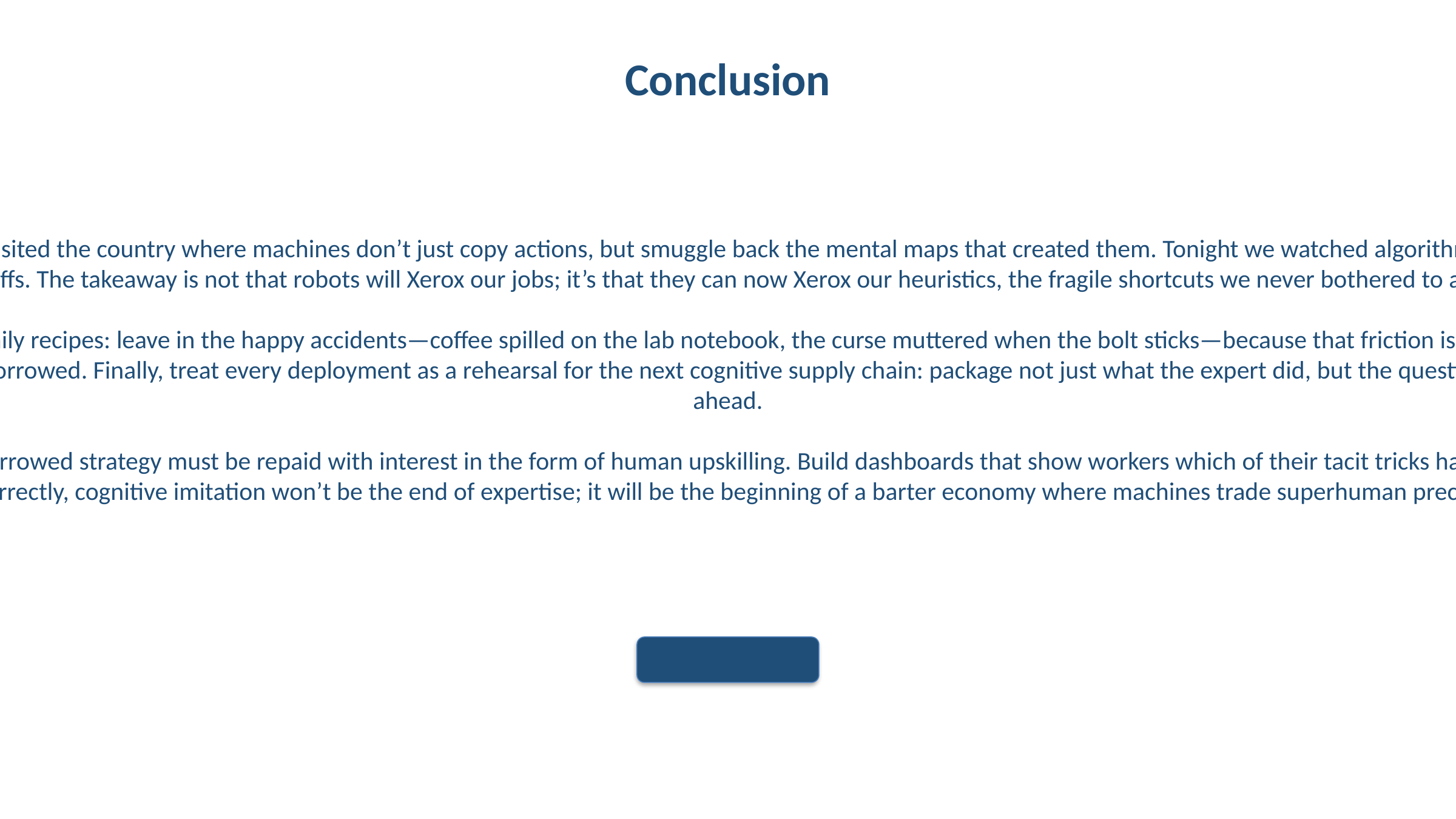

Conclusion
Cognitive imitation learning is less a closing chapter and more a passport stamp: it proves you’ve visited the country where machines don’t just copy actions, but smuggle back the mental maps that created them. Tonight we watched algorithms eavesdrop on human hesitation, replay our micro-gestures, and—like jazz students transcribing Coltrane solos—distill the silences between notes into new, unpredictable riffs. The takeaway is not that robots will Xerox our jobs; it’s that they can now Xerox our heuristics, the fragile shortcuts we never bothered to articulate, and ship them across domains faster than any résumé ever could.

So what do we do with a species of apprentice that learns the invisible? First, curate your data like family recipes: leave in the happy accidents—coffee spilled on the lab notebook, the curse muttered when the bolt sticks—because that friction is the secret spice. Second, legislate the cognitive audit trail the way we already demand ingredient lists on food; if a model can imitate your risk-tolerance, society deserves the right to trace whose pulse it borrowed. Finally, treat every deployment as a rehearsal for the next cognitive supply chain: package not just what the expert did, but the questions they asked when they weren’t sure, and feed that forward so tomorrow’s system starts one worry ahead.

Our next step is to stop treating imitation as a finish line and start treating it as a living loan: every borrowed strategy must be repaid with interest in the form of human upskilling. Build dashboards that show workers which of their tacit tricks have been exported, then auto-enroll them in masterclasses funded by the productivity gains—turning classrooms into interest payments. If we design this loop correctly, cognitive imitation won’t be the end of expertise; it will be the beginning of a barter economy where machines trade superhuman precision for human eccentricity, and both sides wake up richer.